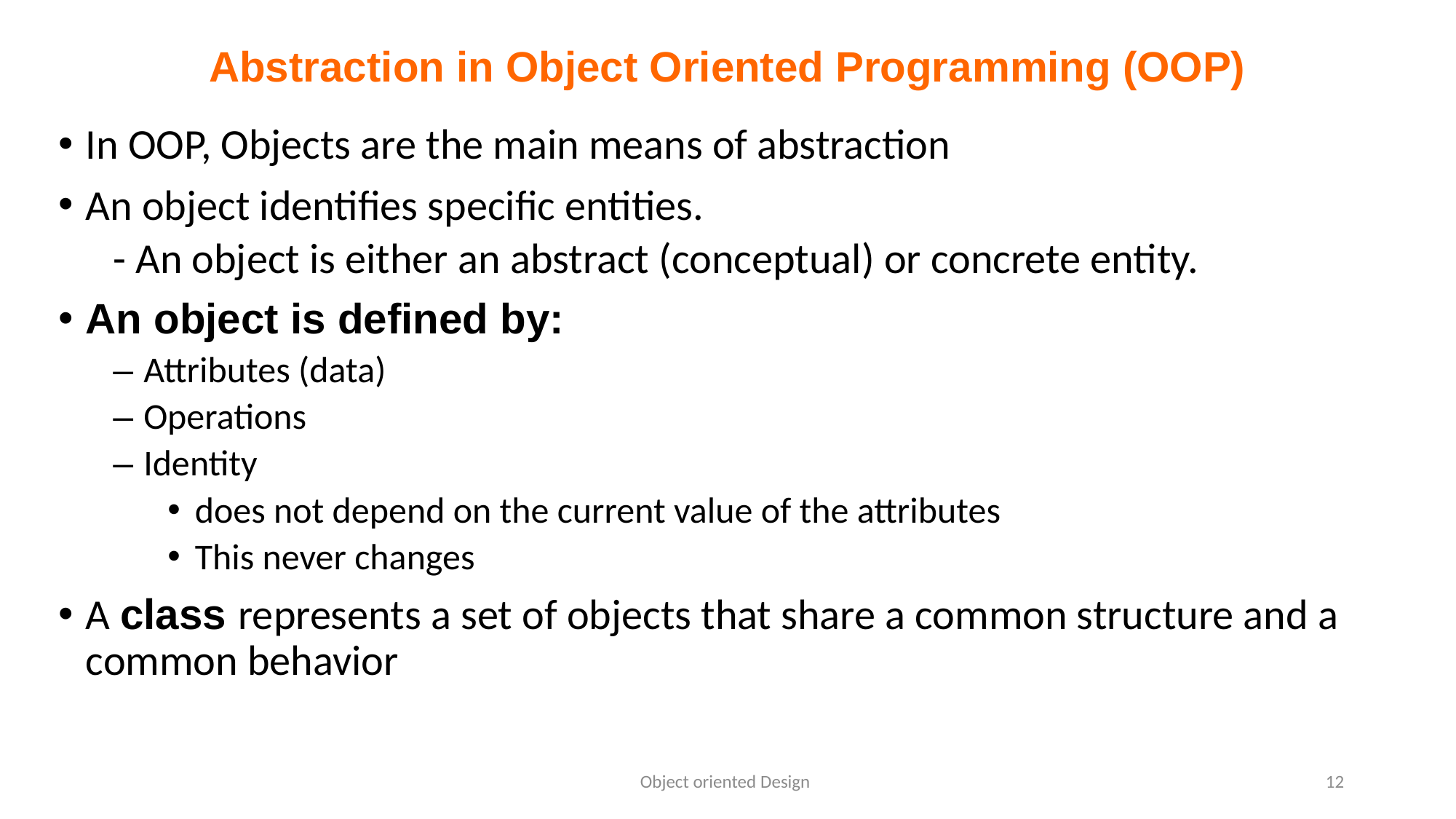

# Abstraction in Object Oriented Programming (OOP)
In OOP, Objects are the main means of abstraction
An object identifies specific entities.
- An object is either an abstract (conceptual) or concrete entity.
An object is defined by:
– Attributes (data)
– Operations
– Identity
does not depend on the current value of the attributes
This never changes
A class represents a set of objects that share a common structure and a common behavior
Object oriented Design
12